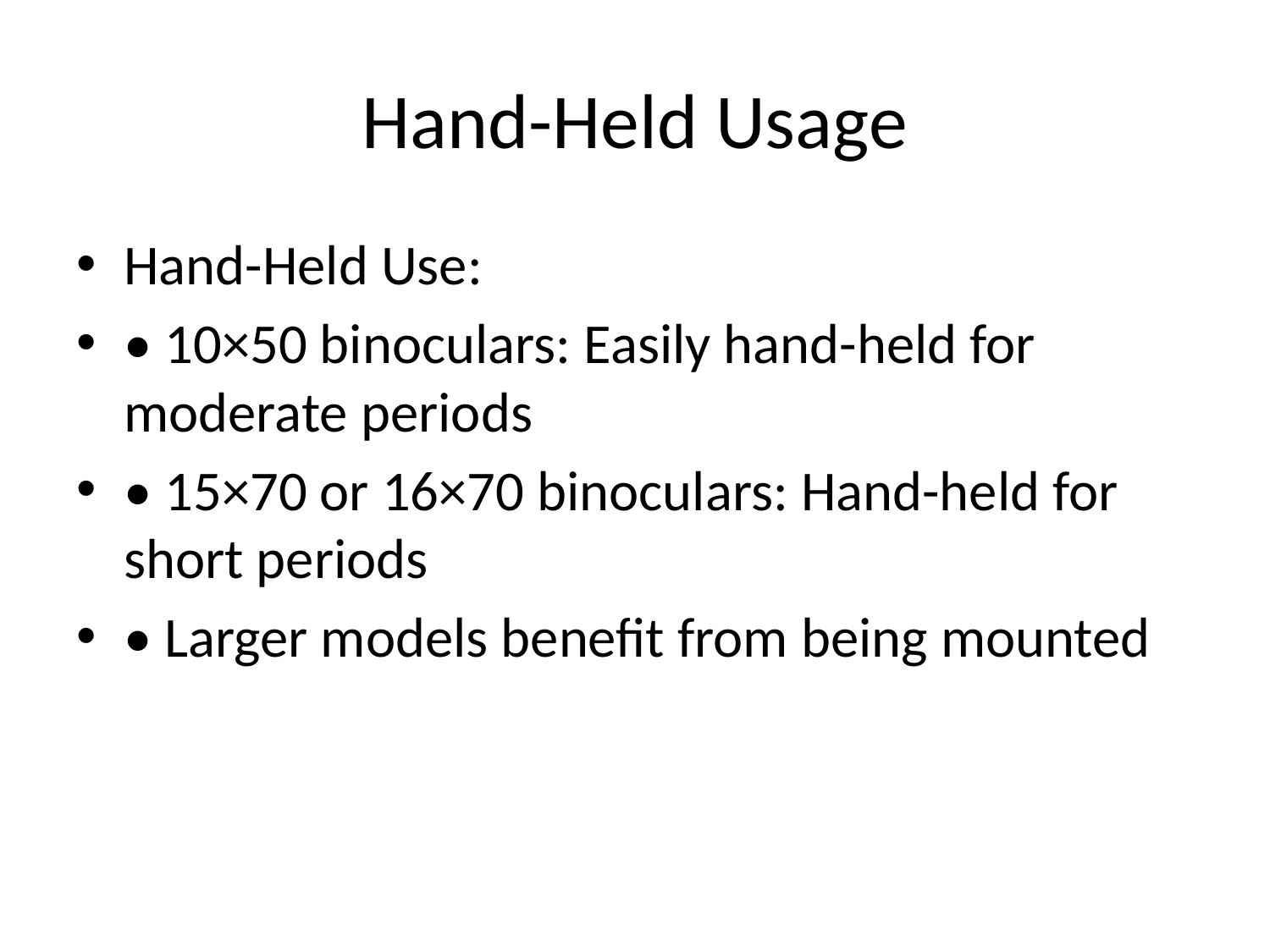

# Hand-Held Usage
Hand-Held Use:
• 10×50 binoculars: Easily hand-held for moderate periods
• 15×70 or 16×70 binoculars: Hand-held for short periods
• Larger models benefit from being mounted